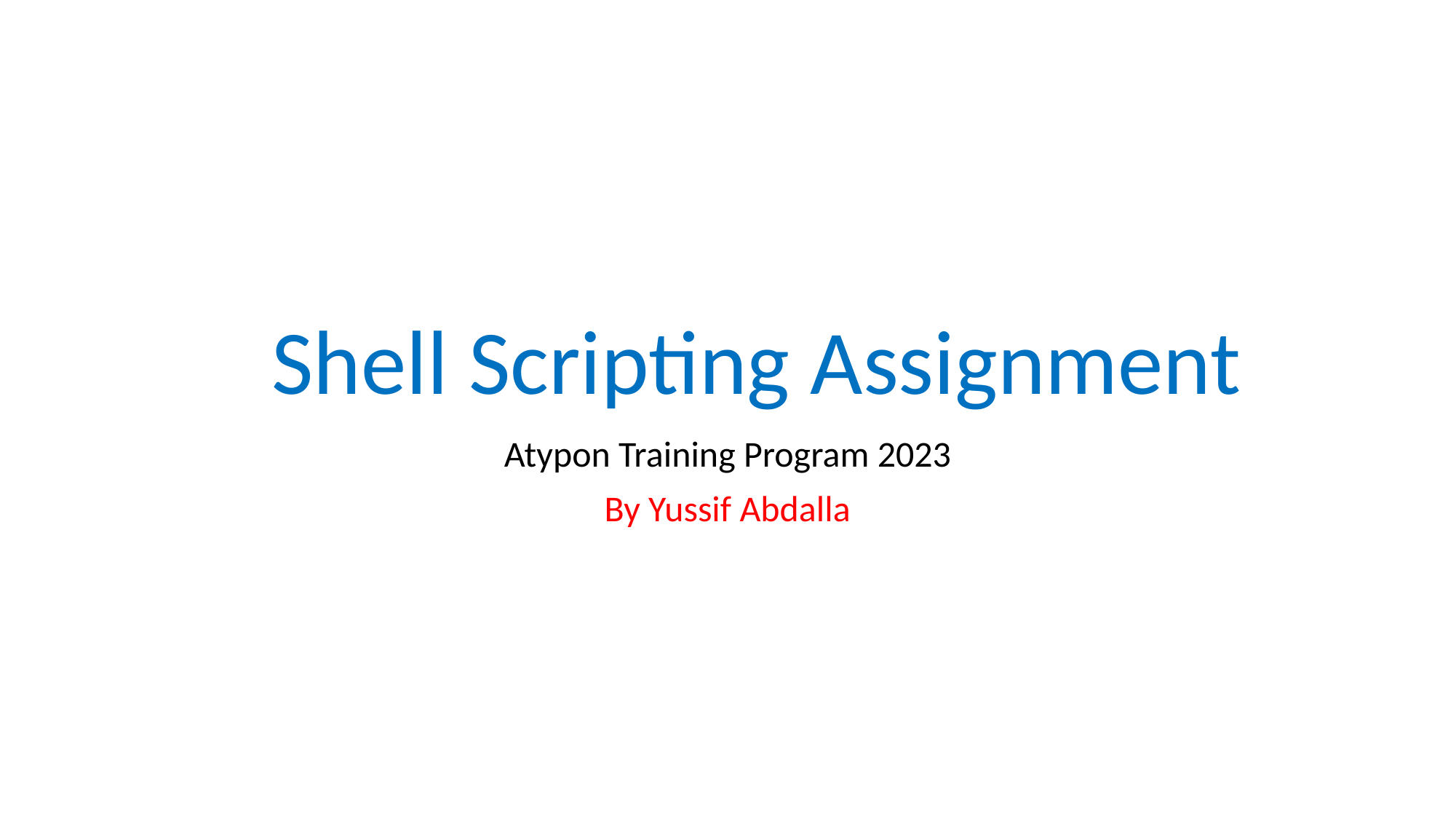

# Shell Scripting Assignment
Atypon Training Program 2023
By Yussif Abdalla